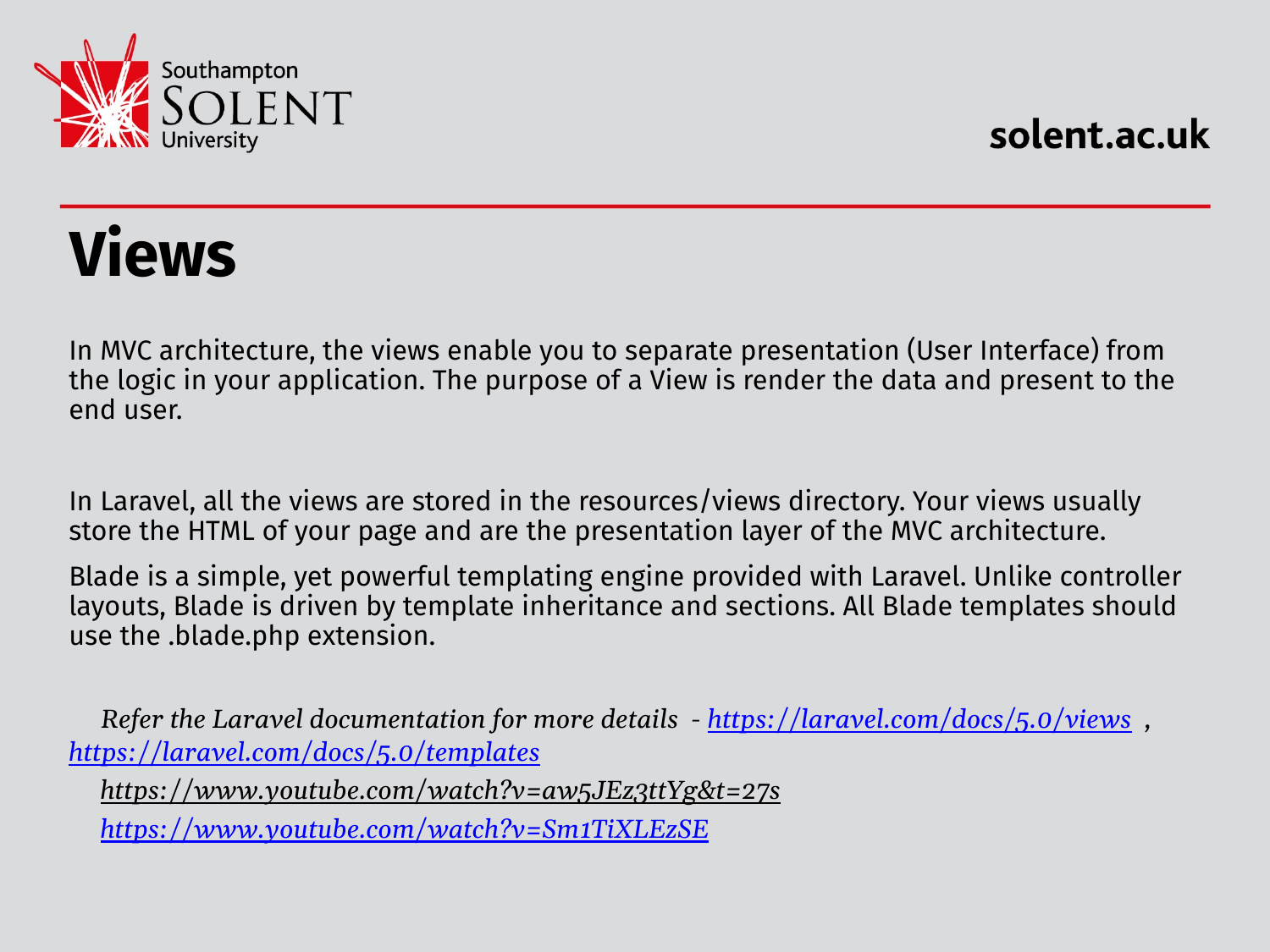

# Views
In MVC architecture, the views enable you to separate presentation (User Interface) from the logic in your application. The purpose of a View is render the data and present to the end user.

In Laravel, all the views are stored in the resources/views directory. Your views usually store the HTML of your page and are the presentation layer of the MVC architecture.
Blade is a simple, yet powerful templating engine provided with Laravel. Unlike controller layouts, Blade is driven by template inheritance and sections. All Blade templates should use the .blade.php extension.

Refer the Laravel documentation for more details  - https://laravel.com/docs/5.0/views  , https://laravel.com/docs/5.0/templates
https://www.youtube.com/watch?v=aw5JEz3ttYg&t=27s
https://www.youtube.com/watch?v=Sm1TiXLEzSE

2
8